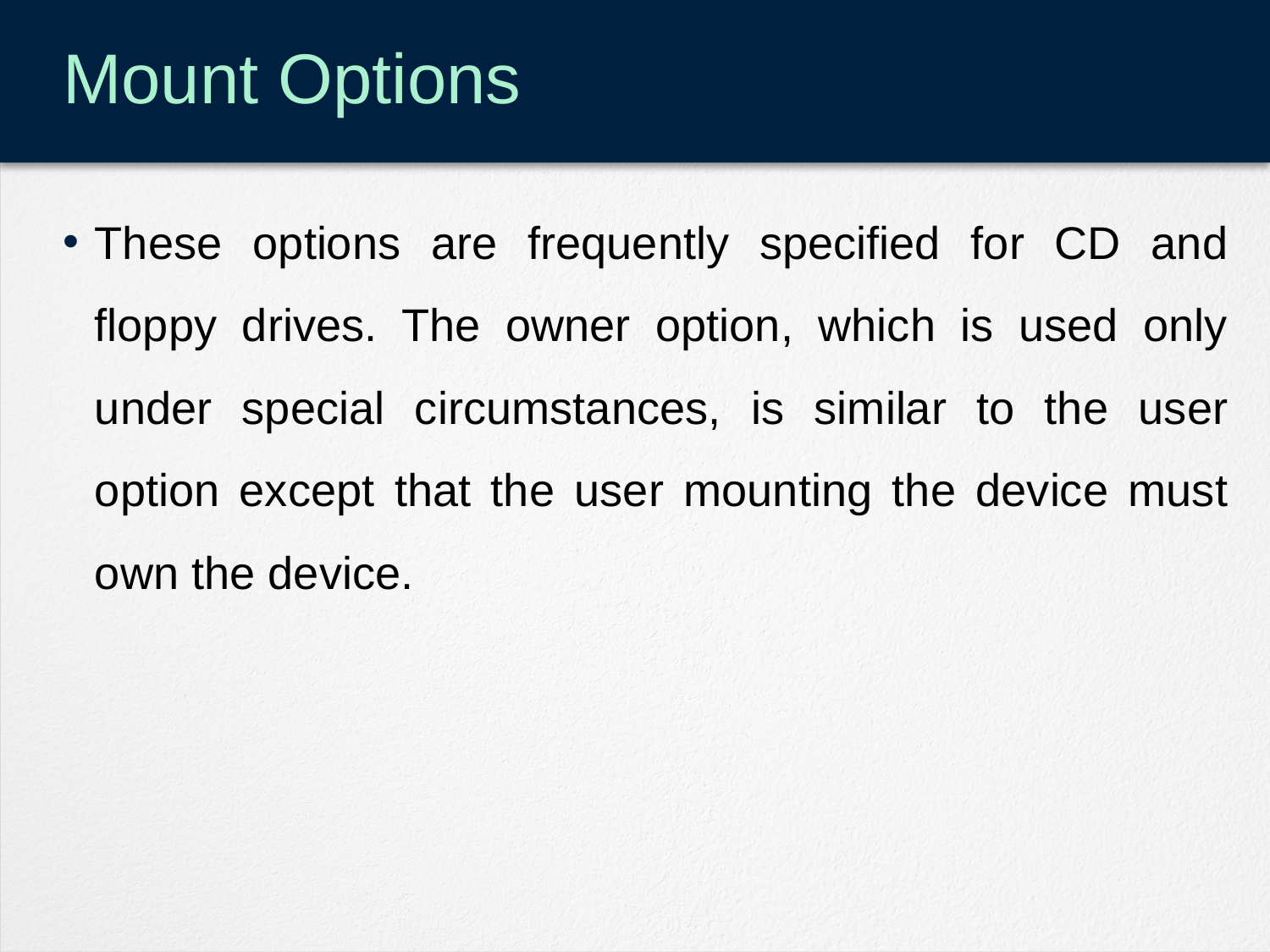

# Mount Options
These options are frequently specified for CD and floppy drives. The owner option, which is used only under special circumstances, is similar to the user option except that the user mounting the device must own the device.